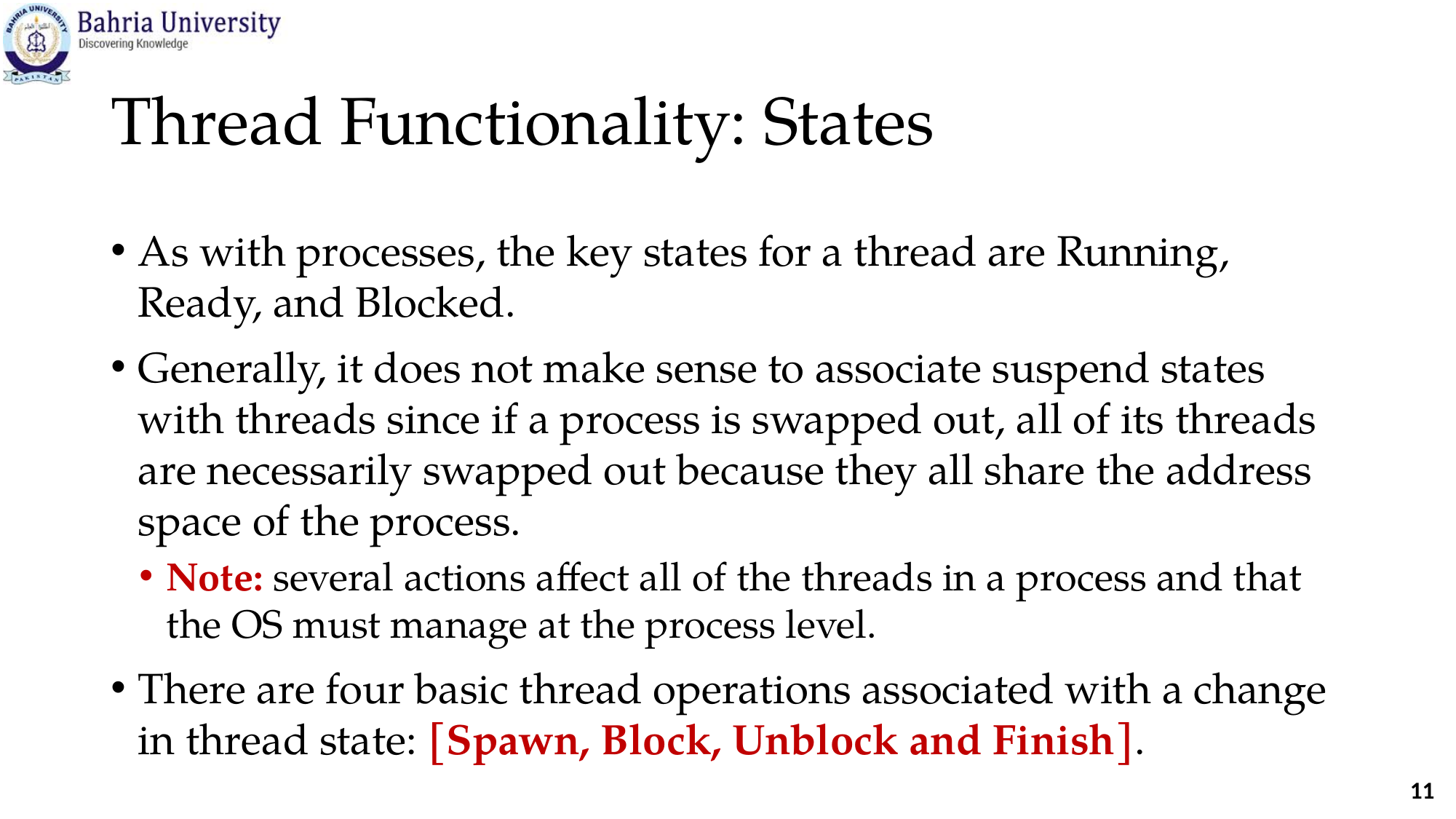

# Thread Functionality: States
As with processes, the key states for a thread are Running, Ready, and Blocked.
Generally, it does not make sense to associate suspend states with threads since if a process is swapped out, all of its threads are necessarily swapped out because they all share the address space of the process.
Note: several actions affect all of the threads in a process and that the OS must manage at the process level.
There are four basic thread operations associated with a change in thread state: [Spawn, Block, Unblock and Finish].
11